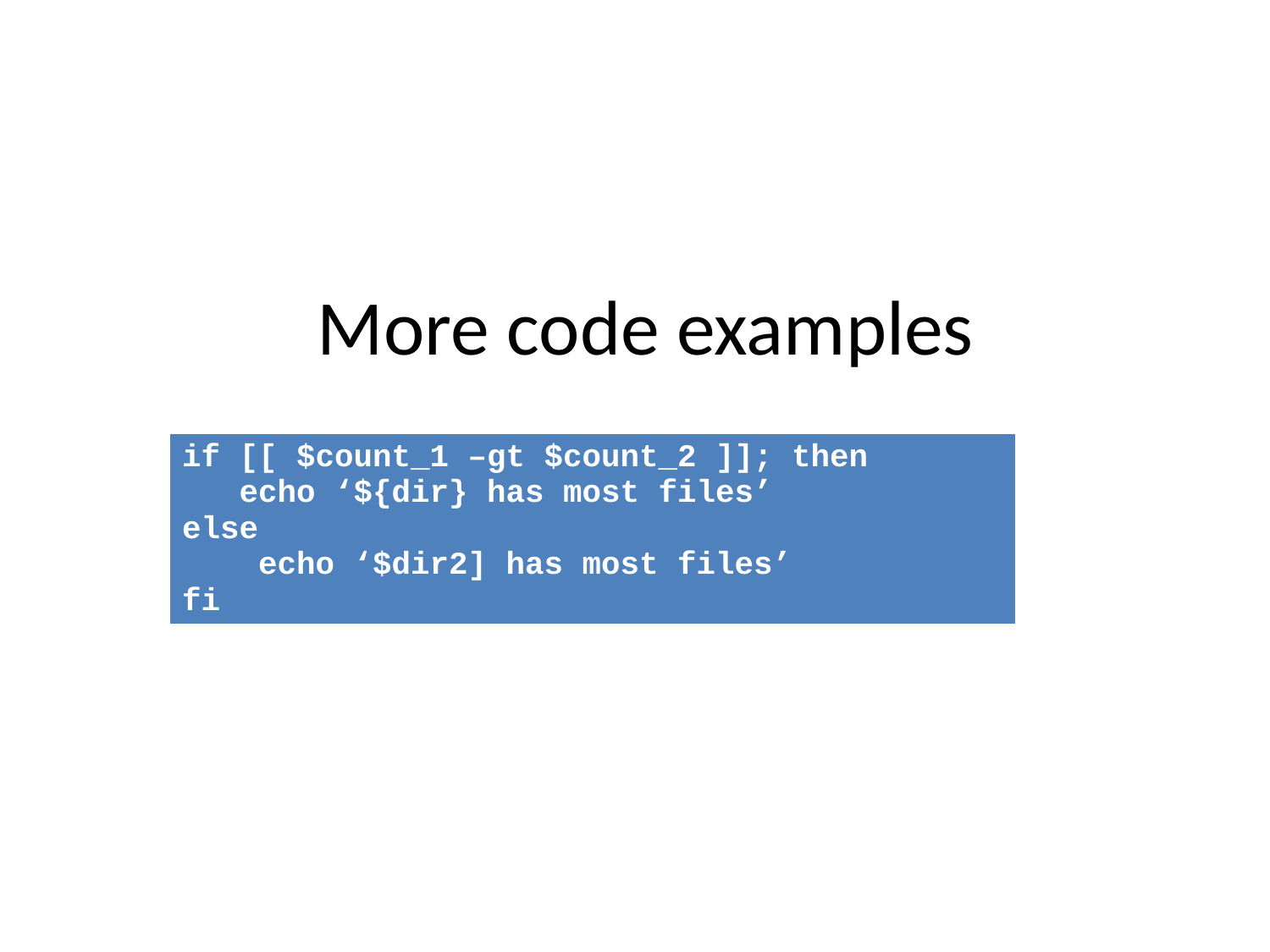

# More code examples

| if [[ $count\_1 –gt $count\_2 ]]; then echo ‘${dir} has most files’ else echo ‘$dir2] has most files’ fi |
| --- |